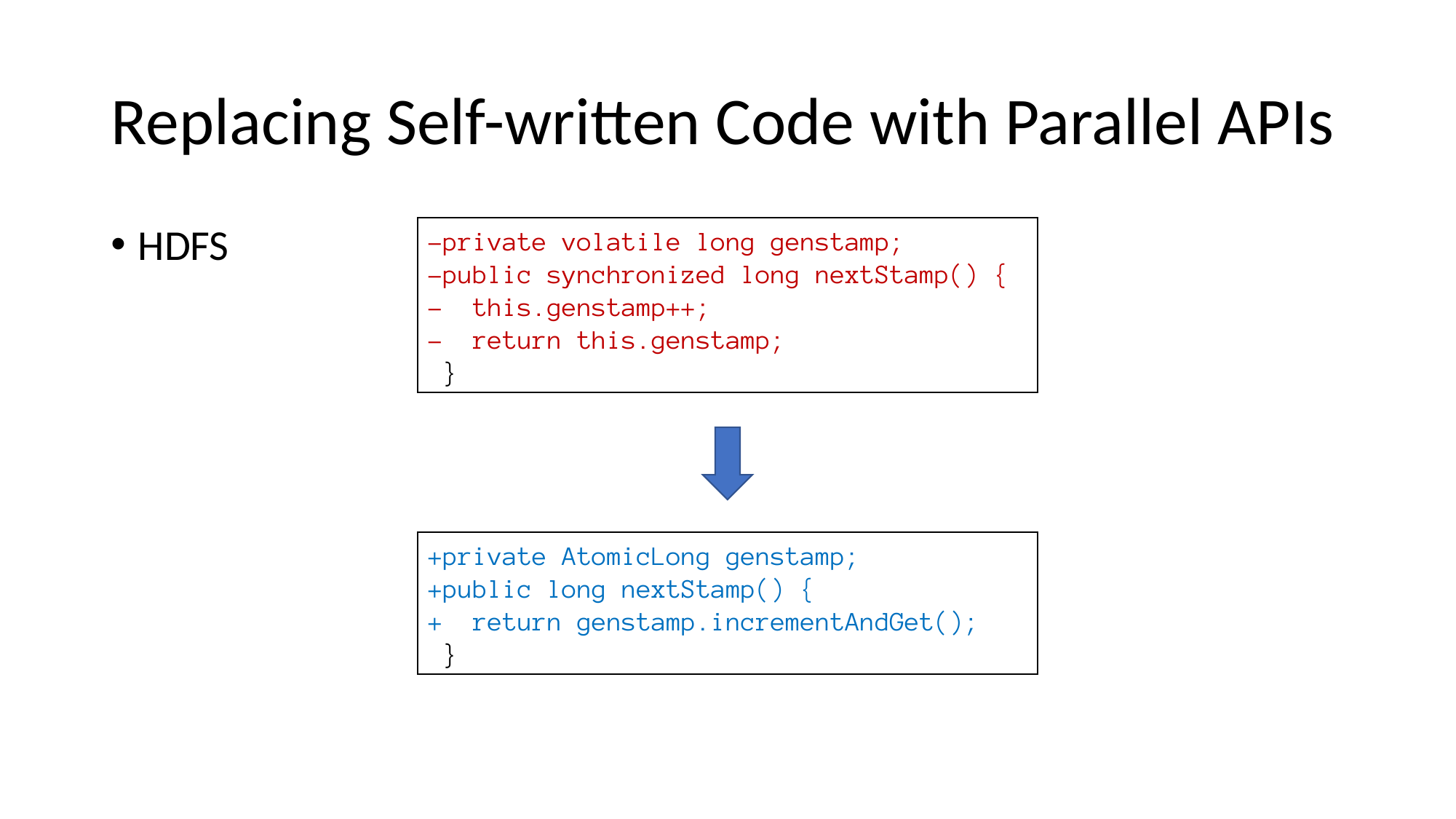

# Replacing Self-written Code with Parallel APIs
HDFS
-private volatile long genstamp;
-public synchronized long nextStamp() {
-  this.genstamp++;
-  return this.genstamp;
 }

+private AtomicLong genstamp;
+public long nextStamp() {
+  return genstamp.incrementAndGet();
 }